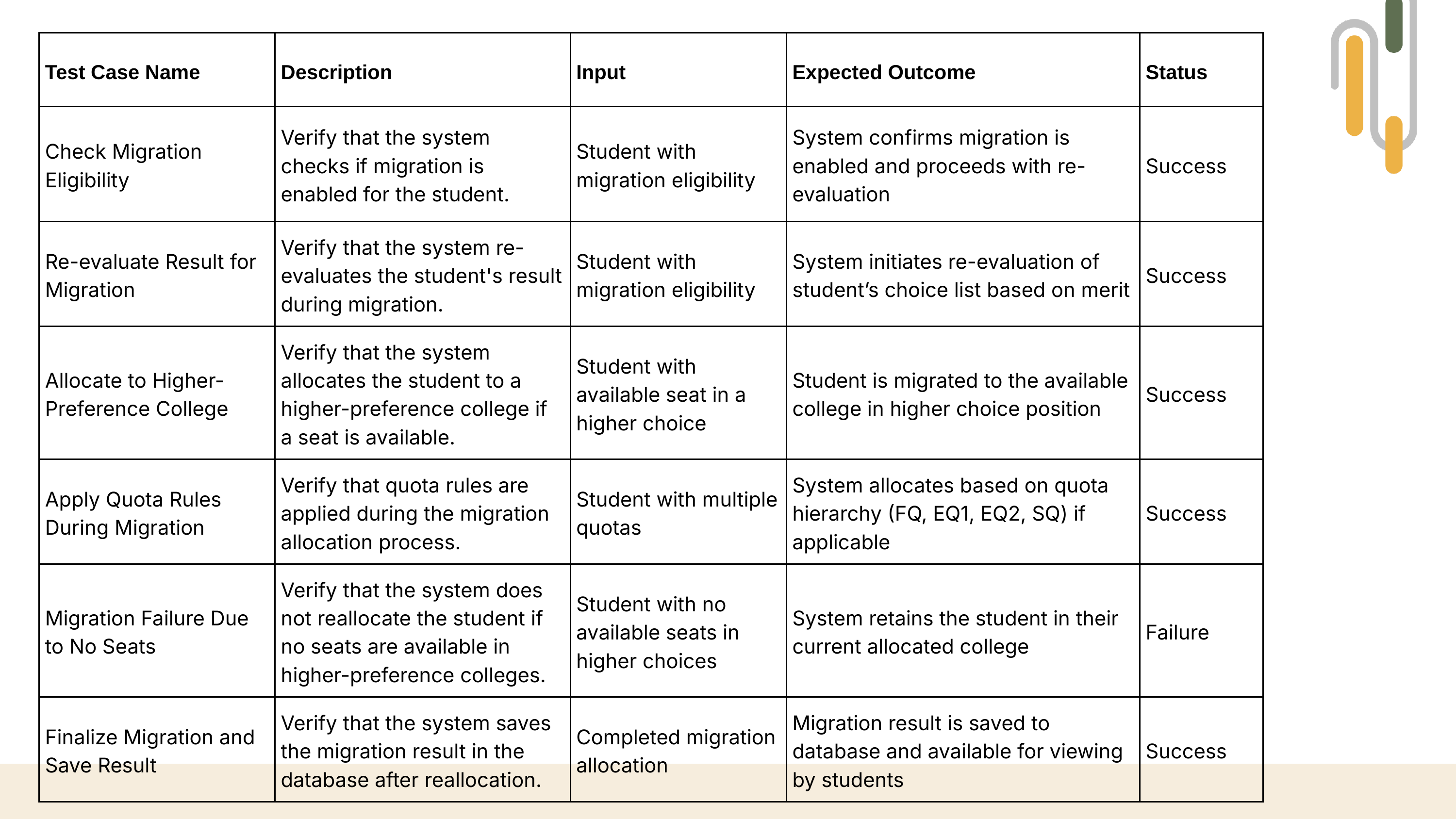

| Test Case Name | Description | Input | Expected Outcome | Status |
| --- | --- | --- | --- | --- |
| Check Migration Eligibility | Verify that the system checks if migration is enabled for the student. | Student with migration eligibility | System confirms migration is enabled and proceeds with re-evaluation | Success |
| Re-evaluate Result for Migration | Verify that the system re-evaluates the student's result during migration. | Student with migration eligibility | System initiates re-evaluation of student’s choice list based on merit | Success |
| Allocate to Higher-Preference College | Verify that the system allocates the student to a higher-preference college if a seat is available. | Student with available seat in a higher choice | Student is migrated to the available college in higher choice position | Success |
| Apply Quota Rules During Migration | Verify that quota rules are applied during the migration allocation process. | Student with multiple quotas | System allocates based on quota hierarchy (FQ, EQ1, EQ2, SQ) if applicable | Success |
| Migration Failure Due to No Seats | Verify that the system does not reallocate the student if no seats are available in higher-preference colleges. | Student with no available seats in higher choices | System retains the student in their current allocated college | Failure |
| Finalize Migration and Save Result | Verify that the system saves the migration result in the database after reallocation. | Completed migration allocation | Migration result is saved to database and available for viewing by students | Success |